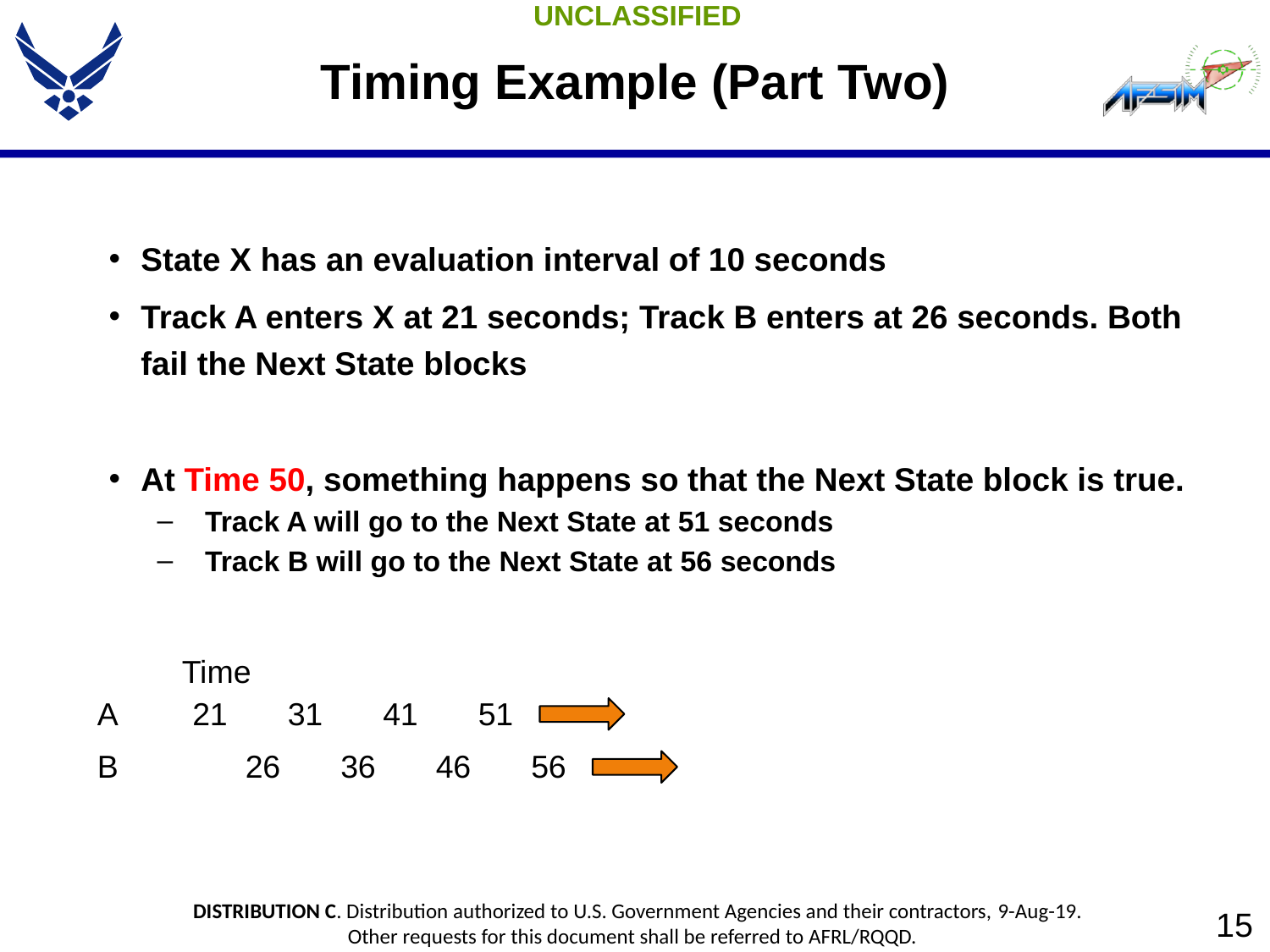

# Timing Example (Part Two)
State X has an evaluation interval of 10 seconds
Track A enters X at 21 seconds; Track B enters at 26 seconds. Both fail the Next State blocks

At Time 50, something happens so that the Next State block is true.
Track A will go to the Next State at 51 seconds
Track B will go to the Next State at 56 seconds
Time
A
21
31
41
51

B
26
36
46
56